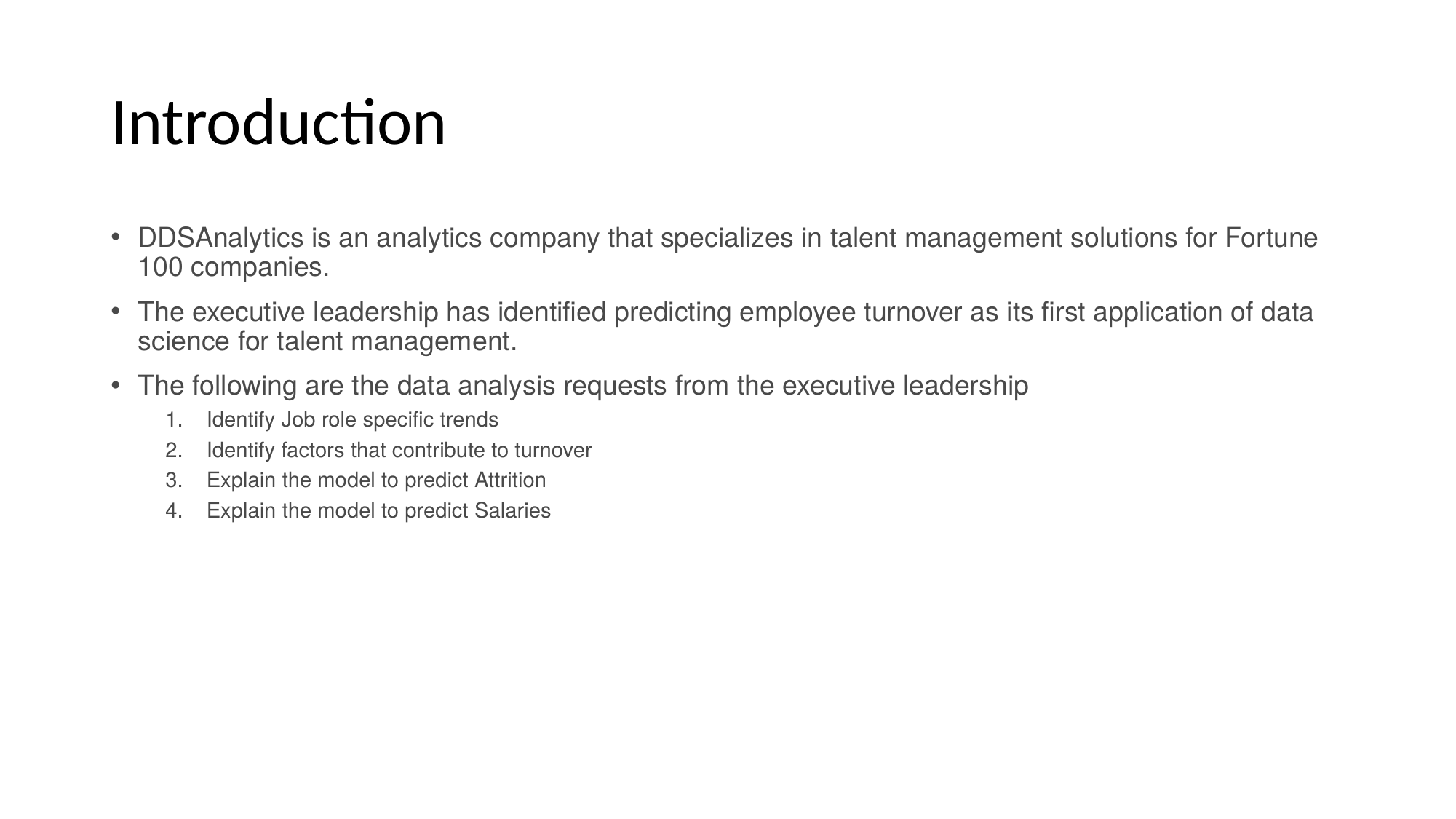

# Introduction
DDSAnalytics is an analytics company that specializes in talent management solutions for Fortune 100 companies.
The executive leadership has identified predicting employee turnover as its first application of data science for talent management.
The following are the data analysis requests from the executive leadership
Identify Job role specific trends
Identify factors that contribute to turnover
Explain the model to predict Attrition
Explain the model to predict Salaries